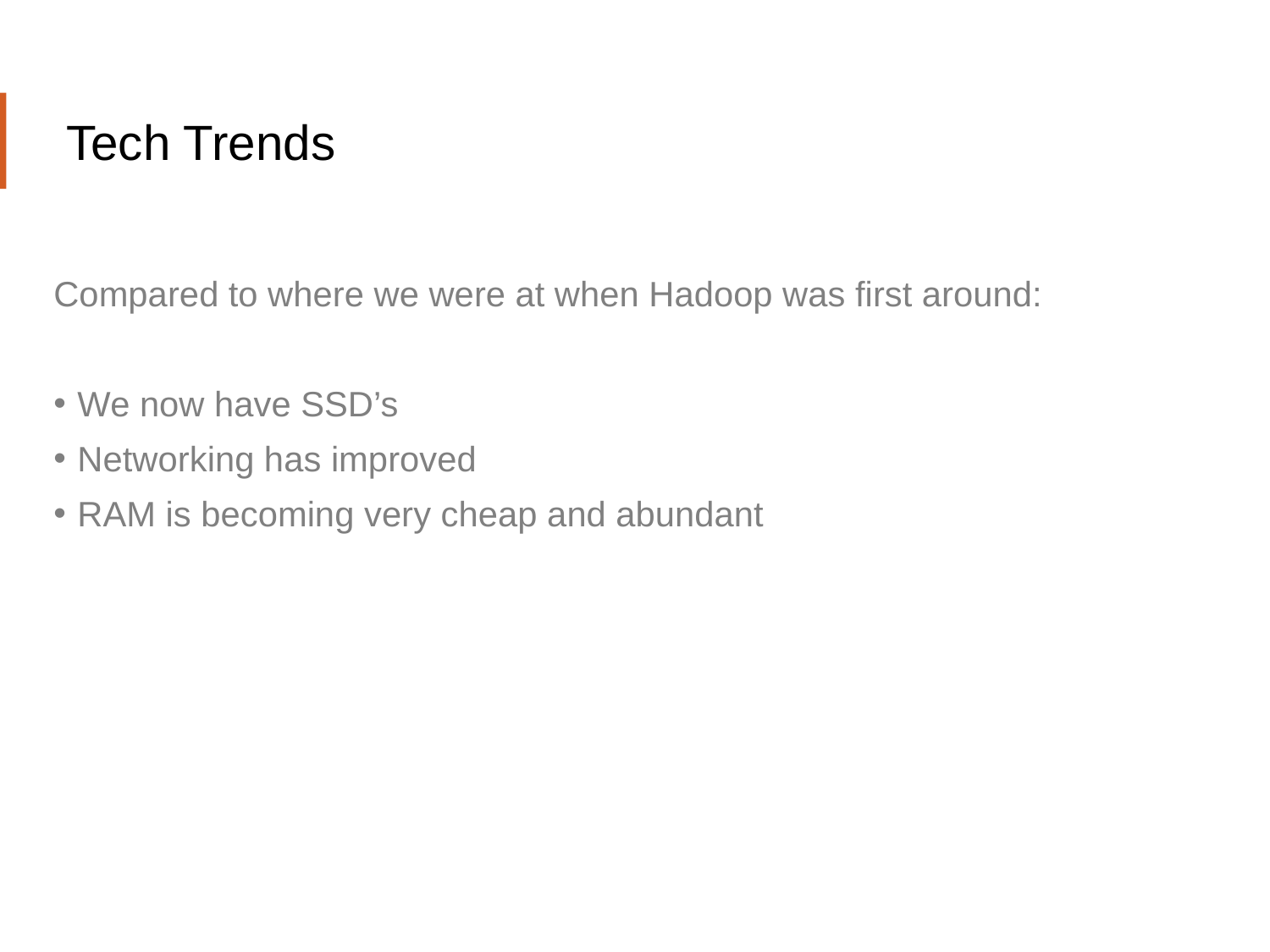

# Tech Trends
Compared to where we were at when Hadoop was first around:

We now have SSD’s
Networking has improved
RAM is becoming very cheap and abundant